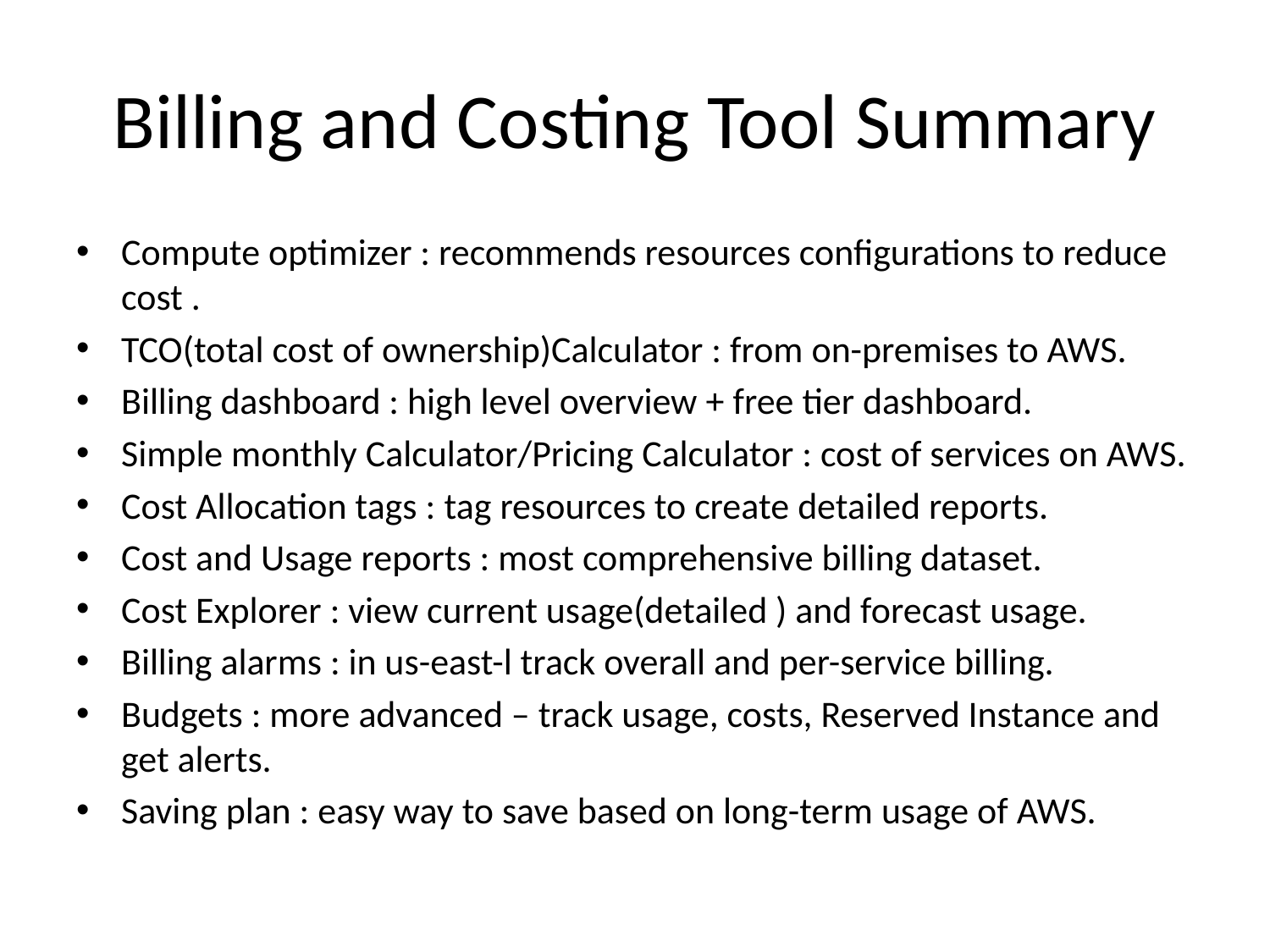

# Billing and Costing Tool Summary
Compute optimizer : recommends resources configurations to reduce cost .
TCO(total cost of ownership)Calculator : from on-premises to AWS.
Billing dashboard : high level overview + free tier dashboard.
Simple monthly Calculator/Pricing Calculator : cost of services on AWS.
Cost Allocation tags : tag resources to create detailed reports.
Cost and Usage reports : most comprehensive billing dataset.
Cost Explorer : view current usage(detailed ) and forecast usage.
Billing alarms : in us-east-l track overall and per-service billing.
Budgets : more advanced – track usage, costs, Reserved Instance and get alerts.
Saving plan : easy way to save based on long-term usage of AWS.